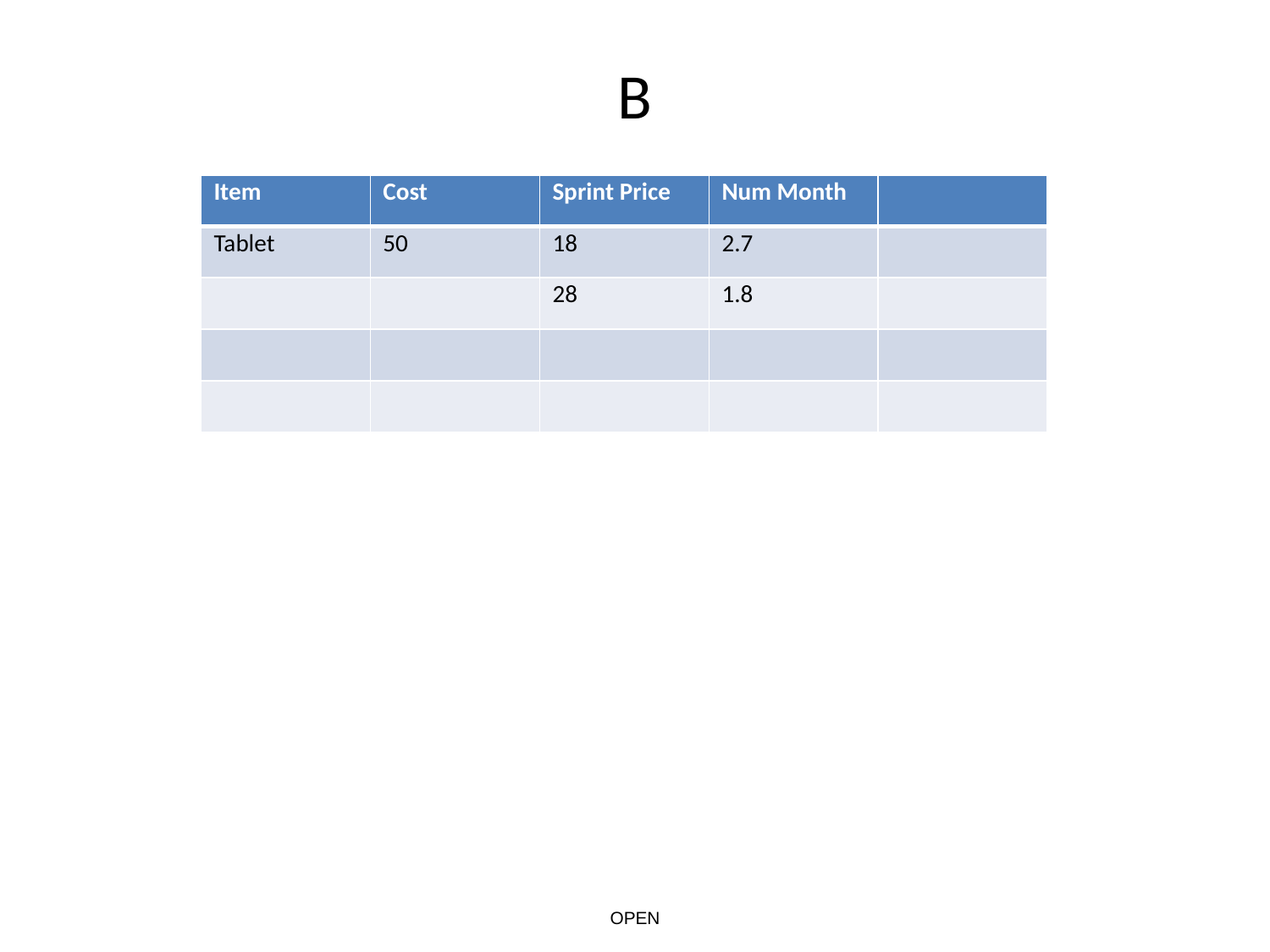

# B
| Item | Cost | Sprint Price | Num Month |  |
| --- | --- | --- | --- | --- |
| Tablet | 50 | 18 | 2.7 |  |
|  |  | 28 | 1.8 |  |
|  |  |  |  |  |
|  |  |  |  |  |